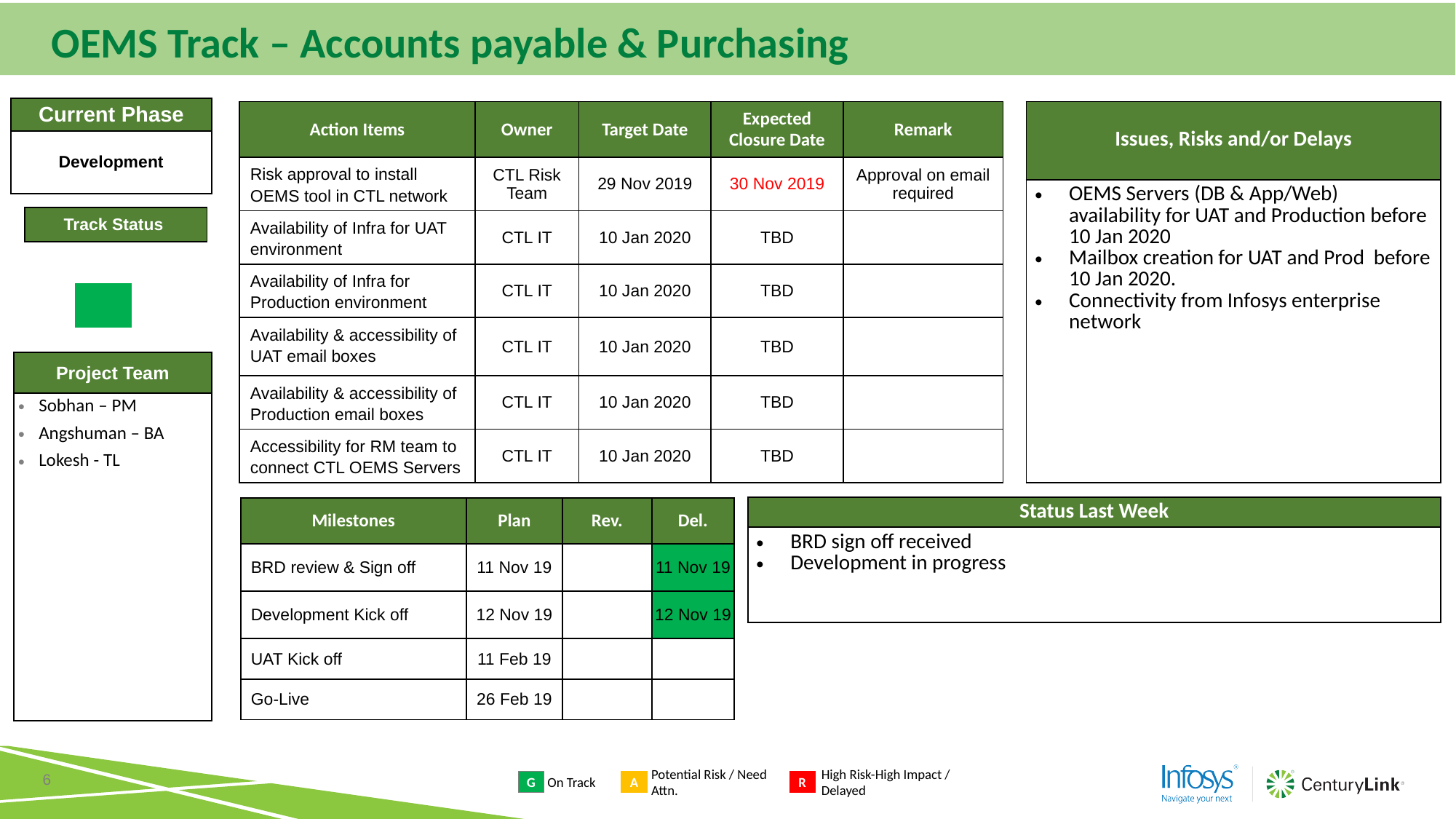

Program Dashboard

# OEMS Track – Accounts payable & Purchasing
| Current Phase |
| --- |
| Development |
| Action Items | Owner | Target Date | Expected Closure Date | Remark |
| --- | --- | --- | --- | --- |
| Risk approval to install OEMS tool in CTL network | CTL Risk Team | 29 Nov 2019 | 30 Nov 2019 | Approval on email required |
| Availability of Infra for UAT environment | CTL IT | 10 Jan 2020 | TBD |  |
| Availability of Infra for Production environment | CTL IT | 10 Jan 2020 | TBD |  |
| Availability & accessibility of UAT email boxes | CTL IT | 10 Jan 2020 | TBD |  |
| Availability & accessibility of Production email boxes | CTL IT | 10 Jan 2020 | TBD |  |
| Accessibility for RM team to connect CTL OEMS Servers | CTL IT | 10 Jan 2020 | TBD |  |
| Issues, Risks and/or Delays |
| --- |
| OEMS Servers (DB & App/Web) availability for UAT and Production before 10 Jan 2020 Mailbox creation for UAT and Prod before 10 Jan 2020. Connectivity from Infosys enterprise network |
| Track Status |
| --- |

| Project Team |
| --- |
| Sobhan – PM Angshuman – BA Lokesh - TL |
| Status Last Week |
| --- |
| BRD sign off received Development in progress |
| Milestones | Plan | Rev. | Del. |
| --- | --- | --- | --- |
| BRD review & Sign off | 11 Nov 19 |  | 11 Nov 19 |
| Development Kick off | 12 Nov 19 |  | 12 Nov 19 |
| UAT Kick off | 11 Feb 19 |  |  |
| Go-Live | 26 Feb 19 |  |  |
Potential Risk / Need Attn.
High Risk-High Impact / Delayed
On Track
G
A
R
6